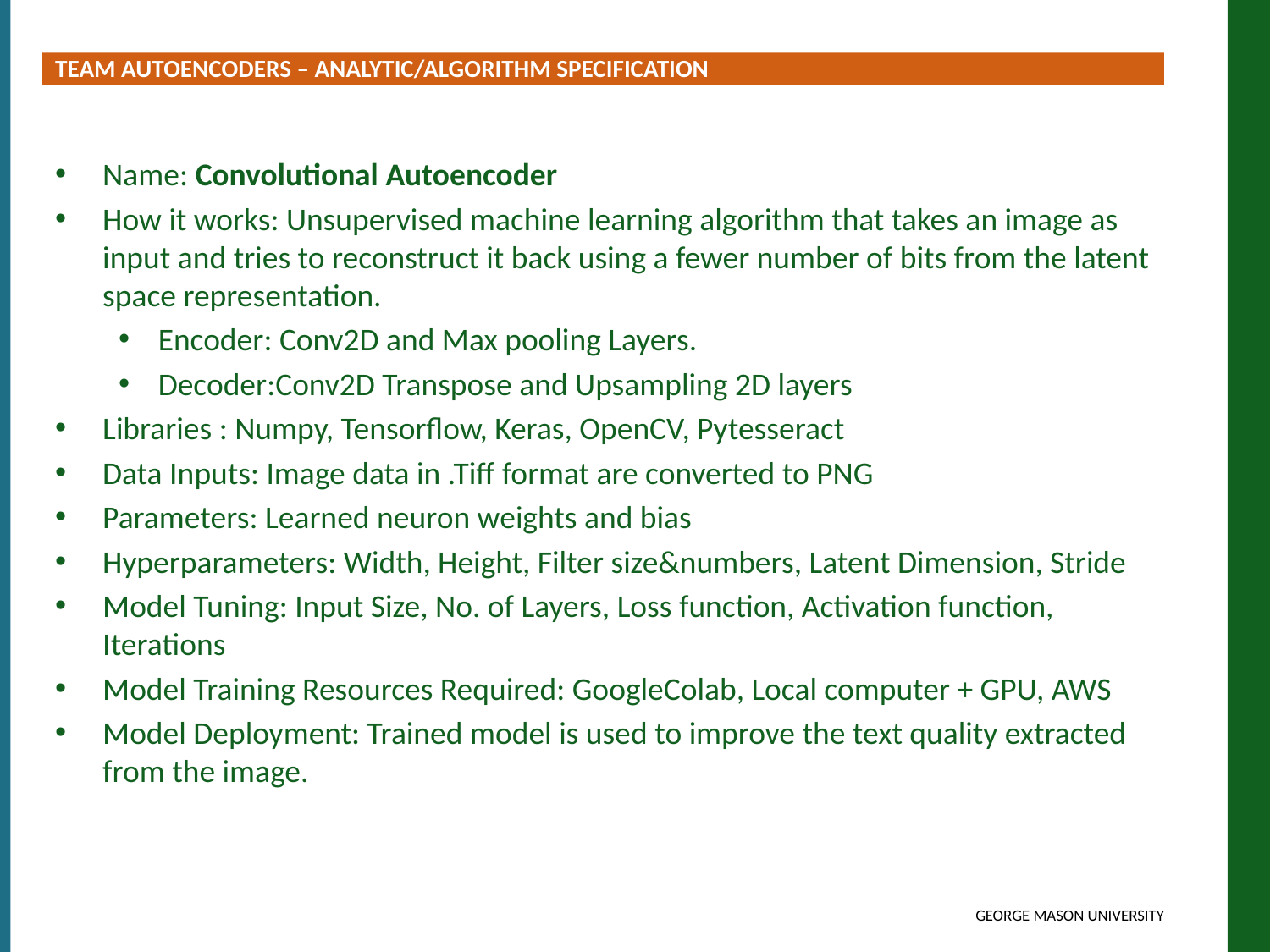

TEAM AUTOENCODERS – ANALYTIC/ALGORITHM SPECIFICATION
Name: Convolutional Autoencoder
How it works: Unsupervised machine learning algorithm that takes an image as input and tries to reconstruct it back using a fewer number of bits from the latent space representation.
Encoder: Conv2D and Max pooling Layers.
Decoder:Conv2D Transpose and Upsampling 2D layers
Libraries : Numpy, Tensorflow, Keras, OpenCV, Pytesseract
Data Inputs: Image data in .Tiff format are converted to PNG
Parameters: Learned neuron weights and bias
Hyperparameters: Width, Height, Filter size&numbers, Latent Dimension, Stride
Model Tuning: Input Size, No. of Layers, Loss function, Activation function, Iterations
Model Training Resources Required: GoogleColab, Local computer + GPU, AWS
Model Deployment: Trained model is used to improve the text quality extracted from the image.